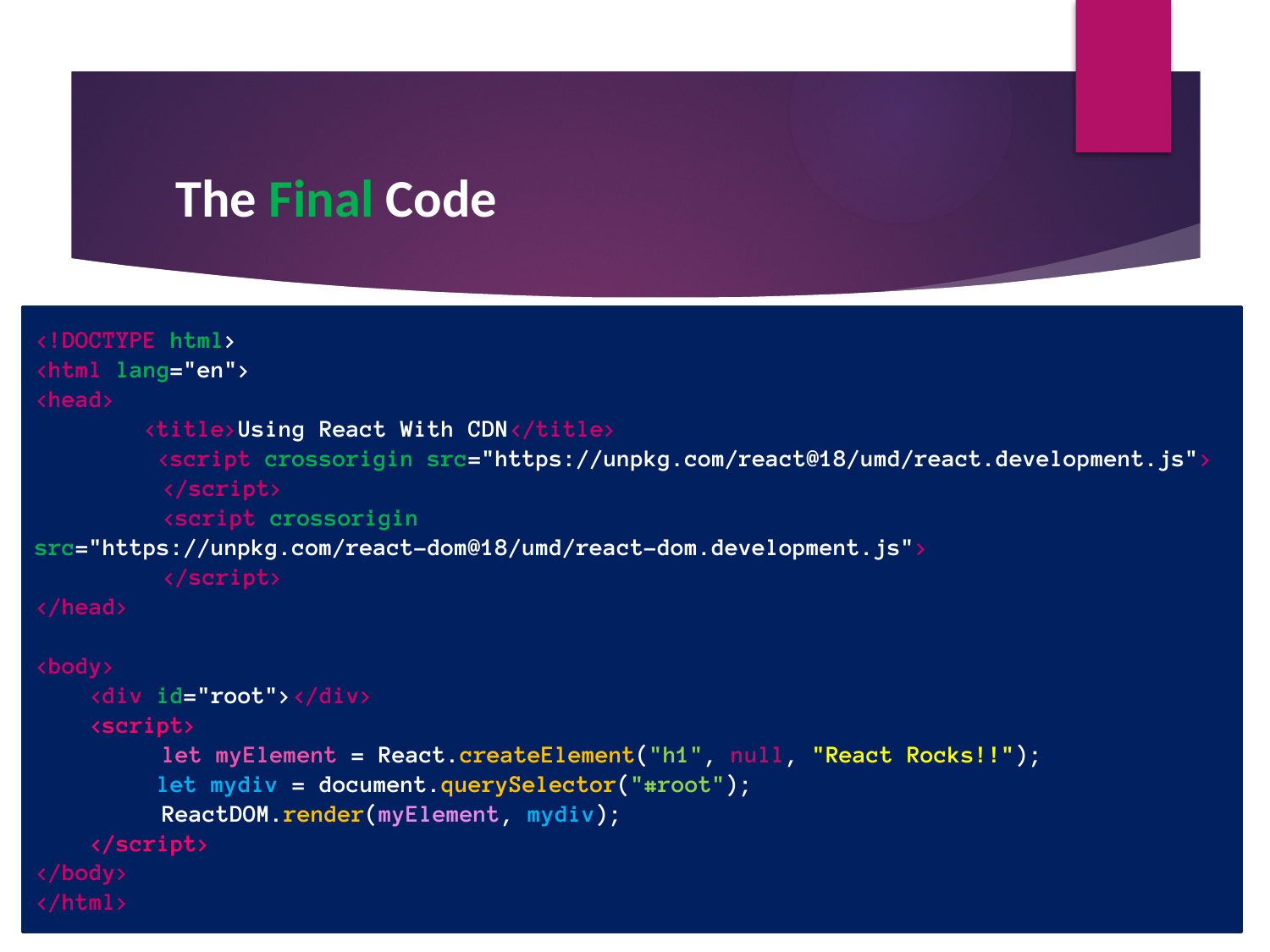

#

        The Final Code
<!DOCTYPE html>
<html lang="en">
<head>
        <title>Using React With CDN</title>
         <script crossorigin src="https://unpkg.com/react@18/umd/react.development.js">
	</script>
    	<script crossorigin
src="https://unpkg.com/react-dom@18/umd/react-dom.development.js">
	</script>
</head>

<body>
    <div id="root"></div>
    <script>
 	let myElement = React.createElement("h1", null, "React Rocks!!");
         let mydiv = document.querySelector("#root");
 	ReactDOM.render(myElement, mydiv);
    </script>
</body>
</html>